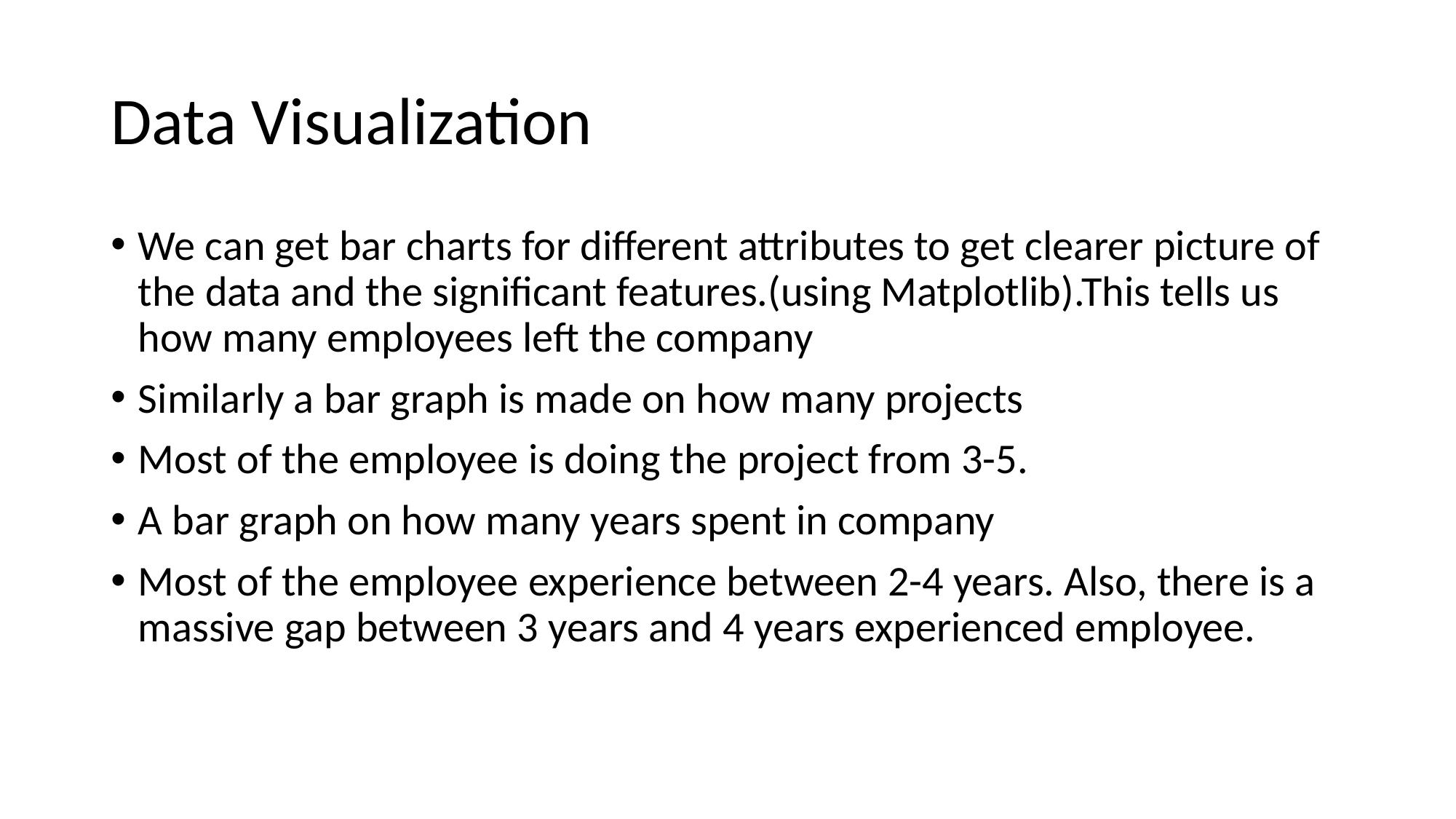

# Data Visualization
We can get bar charts for different attributes to get clearer picture of the data and the significant features.(using Matplotlib).This tells us how many employees left the company
Similarly a bar graph is made on how many projects
Most of the employee is doing the project from 3-5.
A bar graph on how many years spent in company
Most of the employee experience between 2-4 years. Also, there is a massive gap between 3 years and 4 years experienced employee.